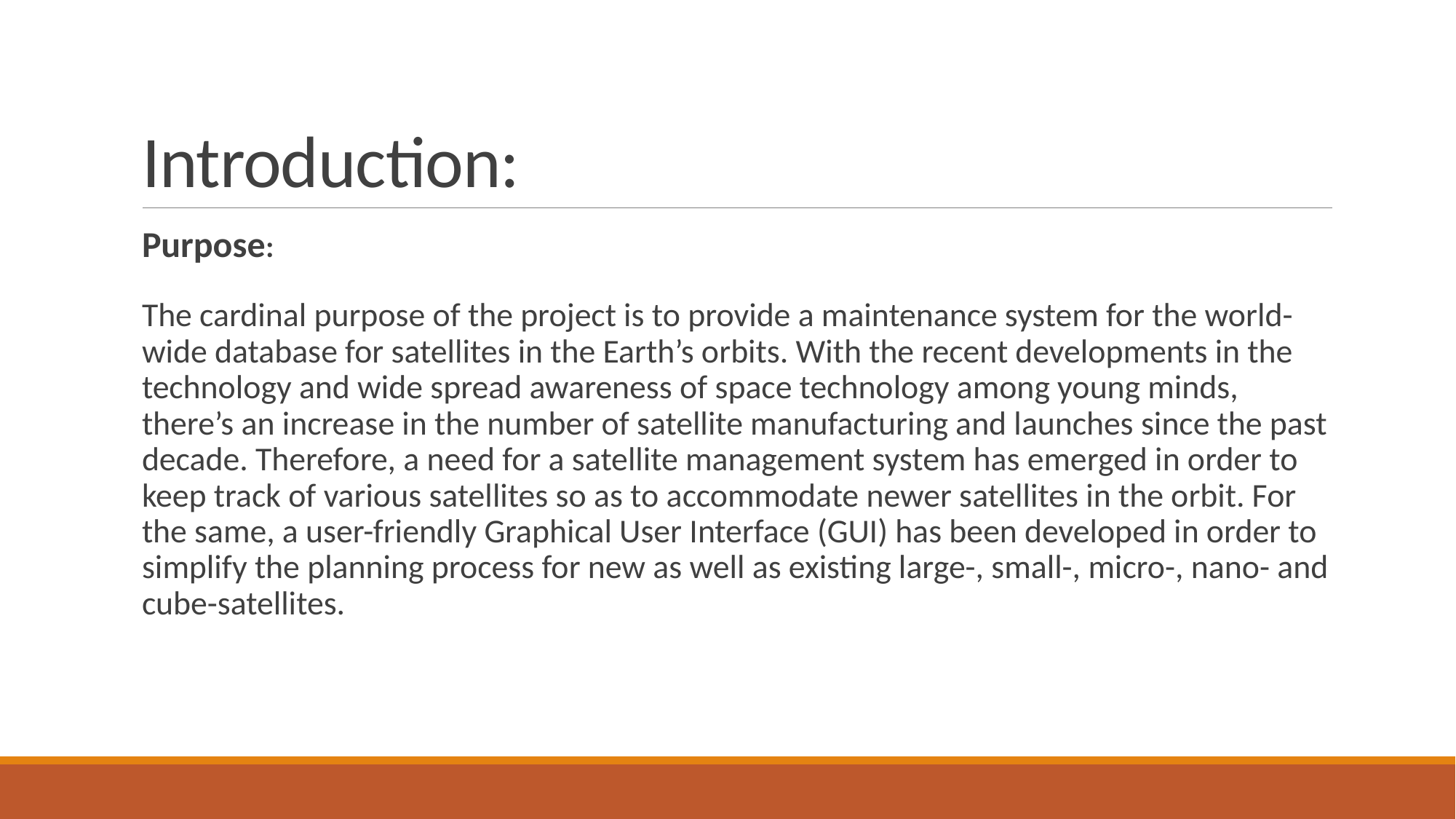

# Introduction:
Purpose:
The cardinal purpose of the project is to provide a maintenance system for the world-wide database for satellites in the Earth’s orbits. With the recent developments in the technology and wide spread awareness of space technology among young minds, there’s an increase in the number of satellite manufacturing and launches since the past decade. Therefore, a need for a satellite management system has emerged in order to keep track of various satellites so as to accommodate newer satellites in the orbit. For the same, a user-friendly Graphical User Interface (GUI) has been developed in order to simplify the planning process for new as well as existing large-, small-, micro-, nano- and cube-satellites.